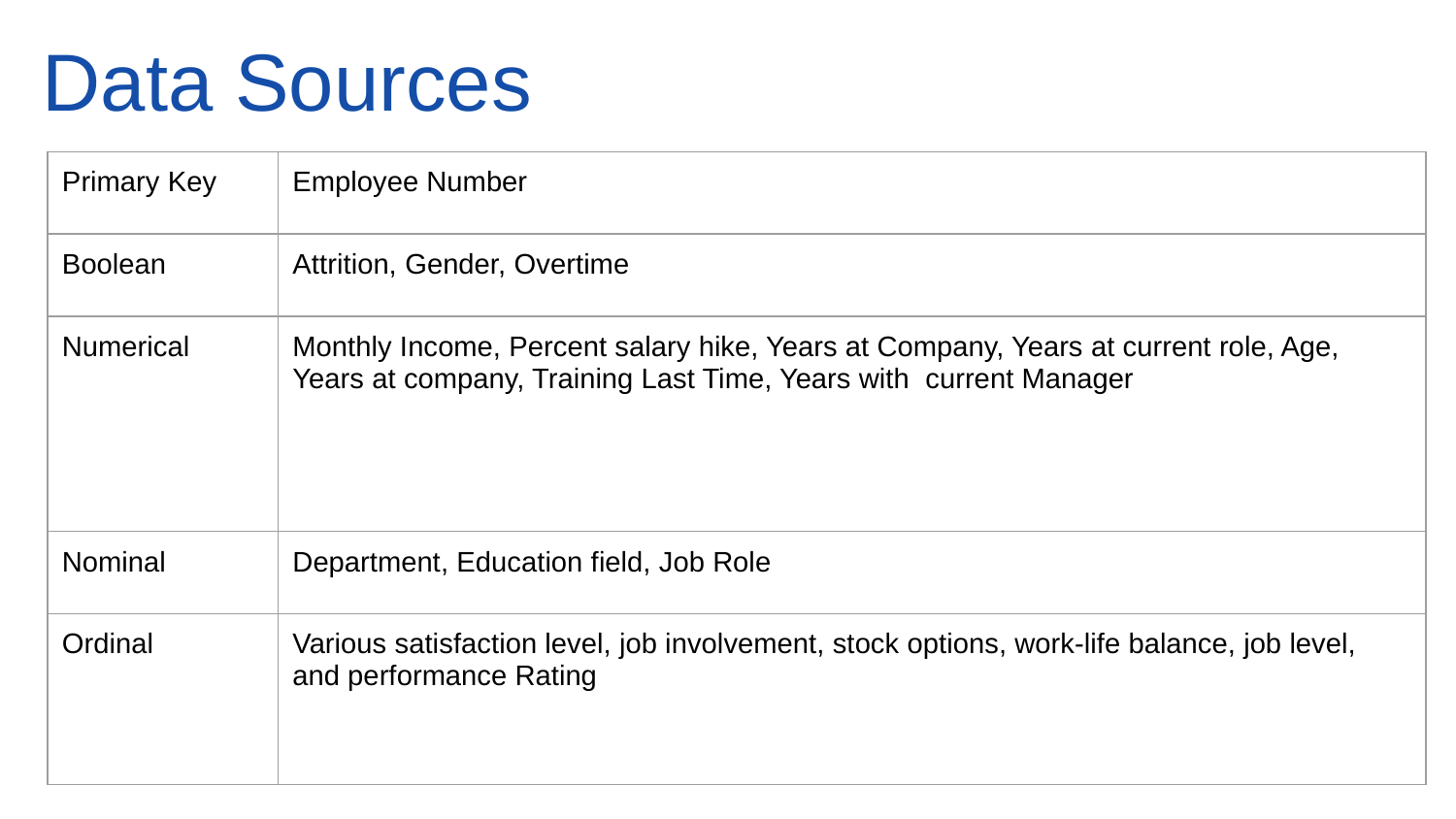

Data Sources
| Primary Key | Employee Number |
| --- | --- |
| Boolean | Attrition, Gender, Overtime |
| Numerical | Monthly Income, Percent salary hike, Years at Company, Years at current role, Age, Years at company, Training Last Time, Years with current Manager |
| Nominal | Department, Education field, Job Role |
| Ordinal | Various satisfaction level, job involvement, stock options, work-life balance, job level, and performance Rating |